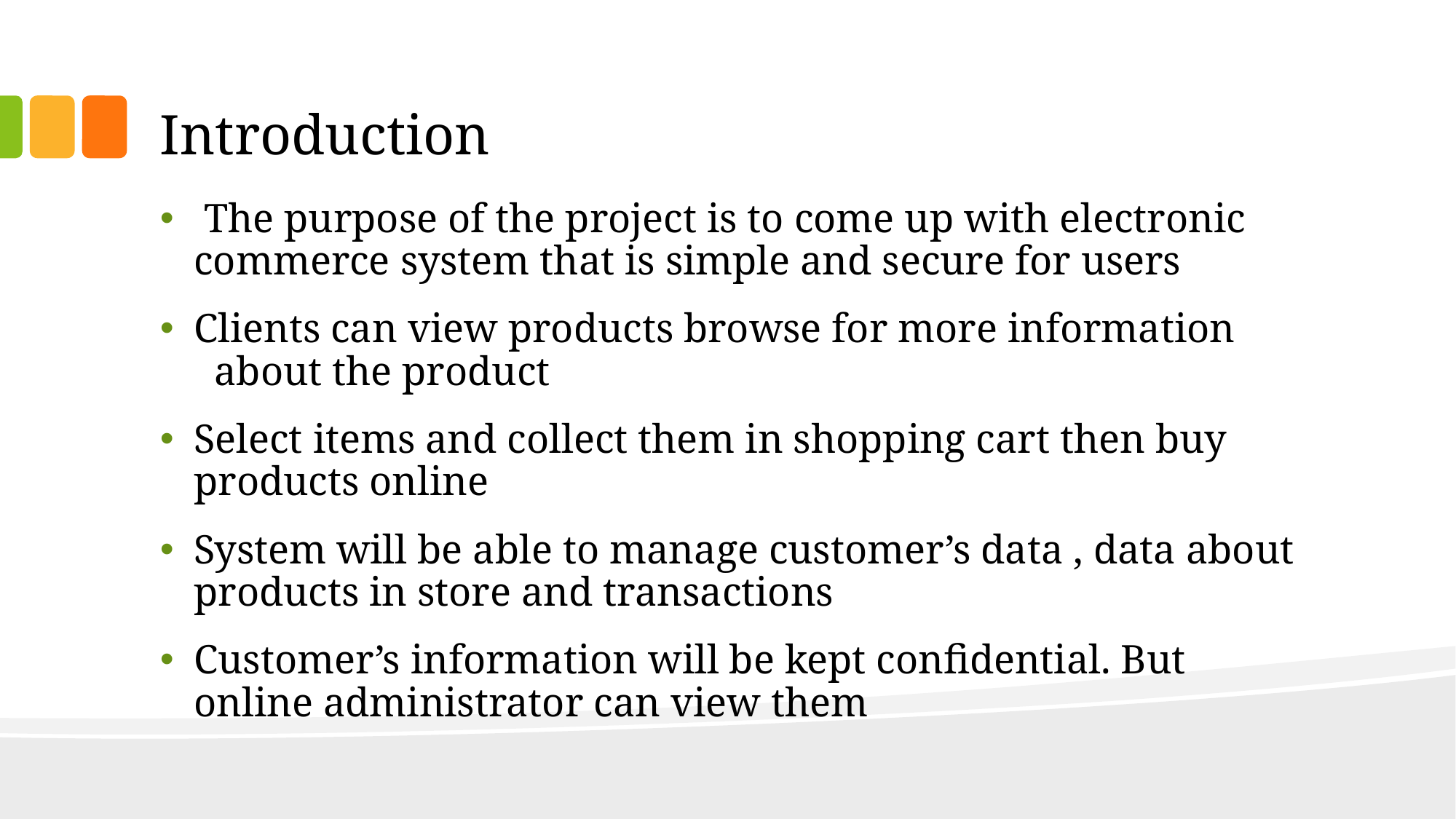

# Introduction
 The purpose of the project is to come up with electronic commerce system that is simple and secure for users
Clients can view products browse for more information        about the product
Select items and collect them in shopping cart then buy products online
System will be able to manage customer’s data , data about products in store and transactions
Customer’s information will be kept confidential. But online administrator can view them